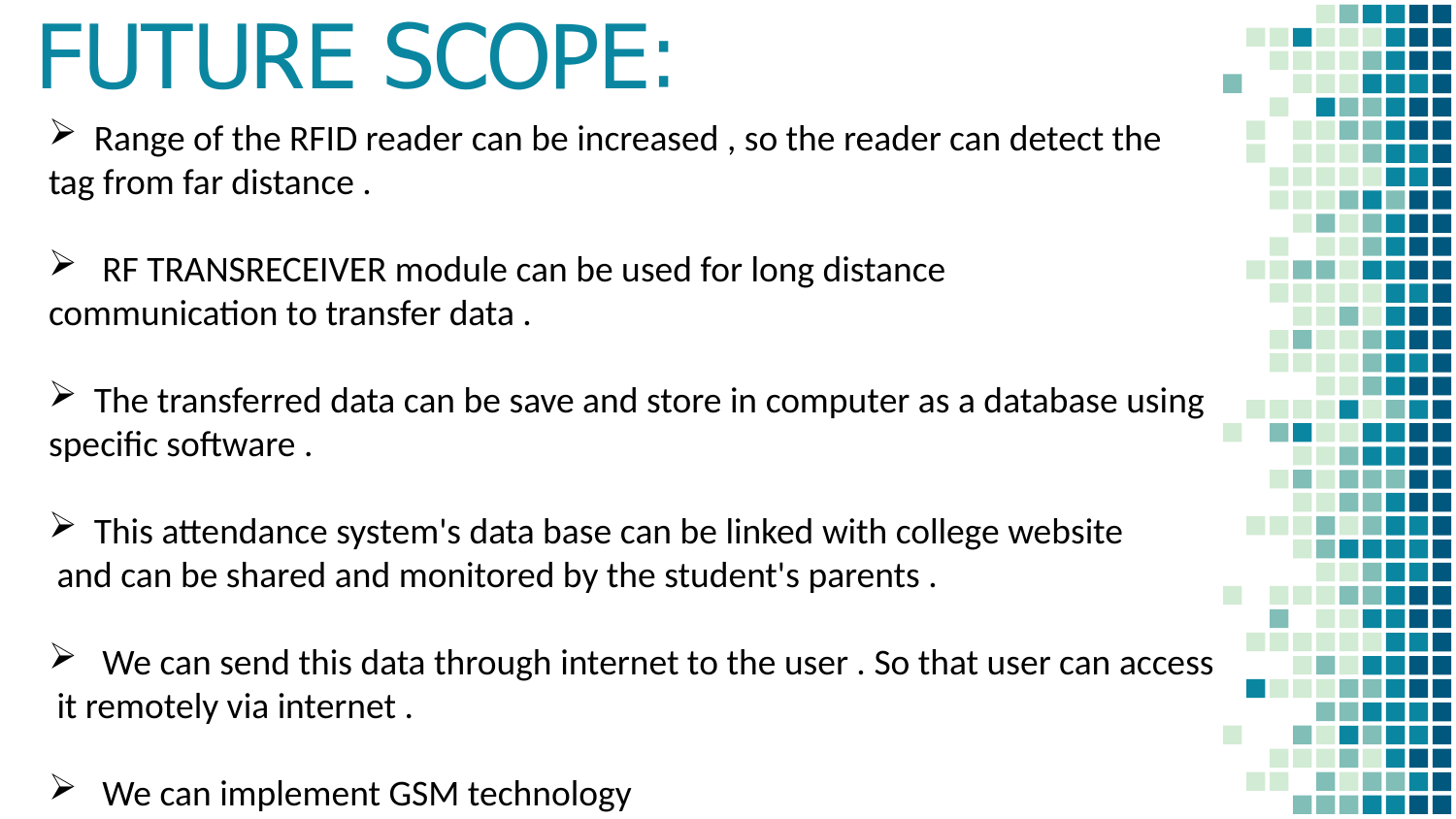

# FUTURE SCOPE:
Range of the RFID reader can be increased , so the reader can detect the
tag from far distance .

 RF TRANSRECEIVER module can be used for long distance
communication to transfer data .

The transferred data can be save and store in computer as a database using
specific software .

This attendance system's data base can be linked with college website
 and can be shared and monitored by the student's parents .

 We can send this data through internet to the user . So that user can access
 it remotely via internet .

 We can implement GSM technology